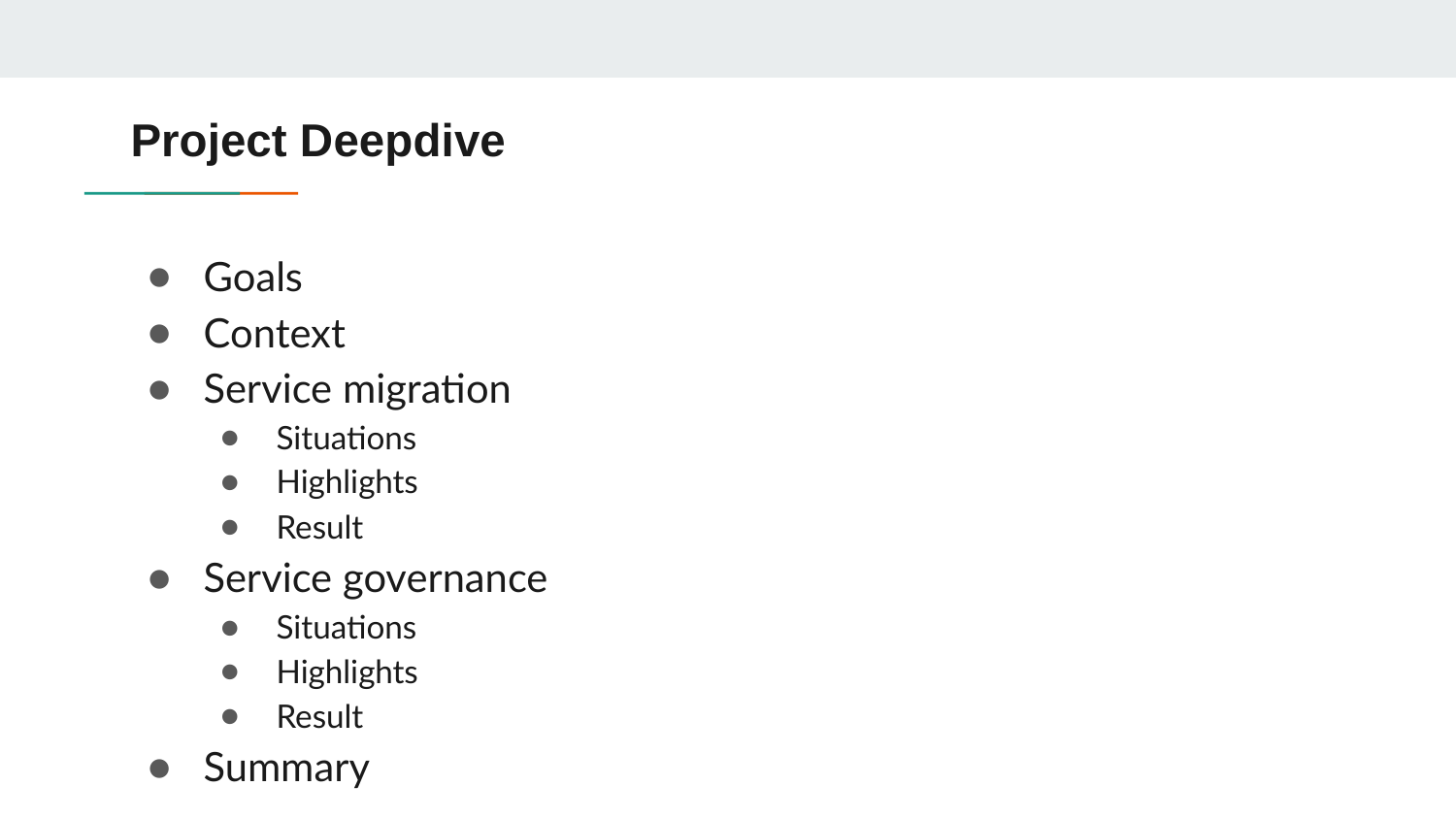

# Project Deepdive
Goals
Context
Service migration
Situations
Highlights
Result
Service governance
Situations
Highlights
Result
Summary